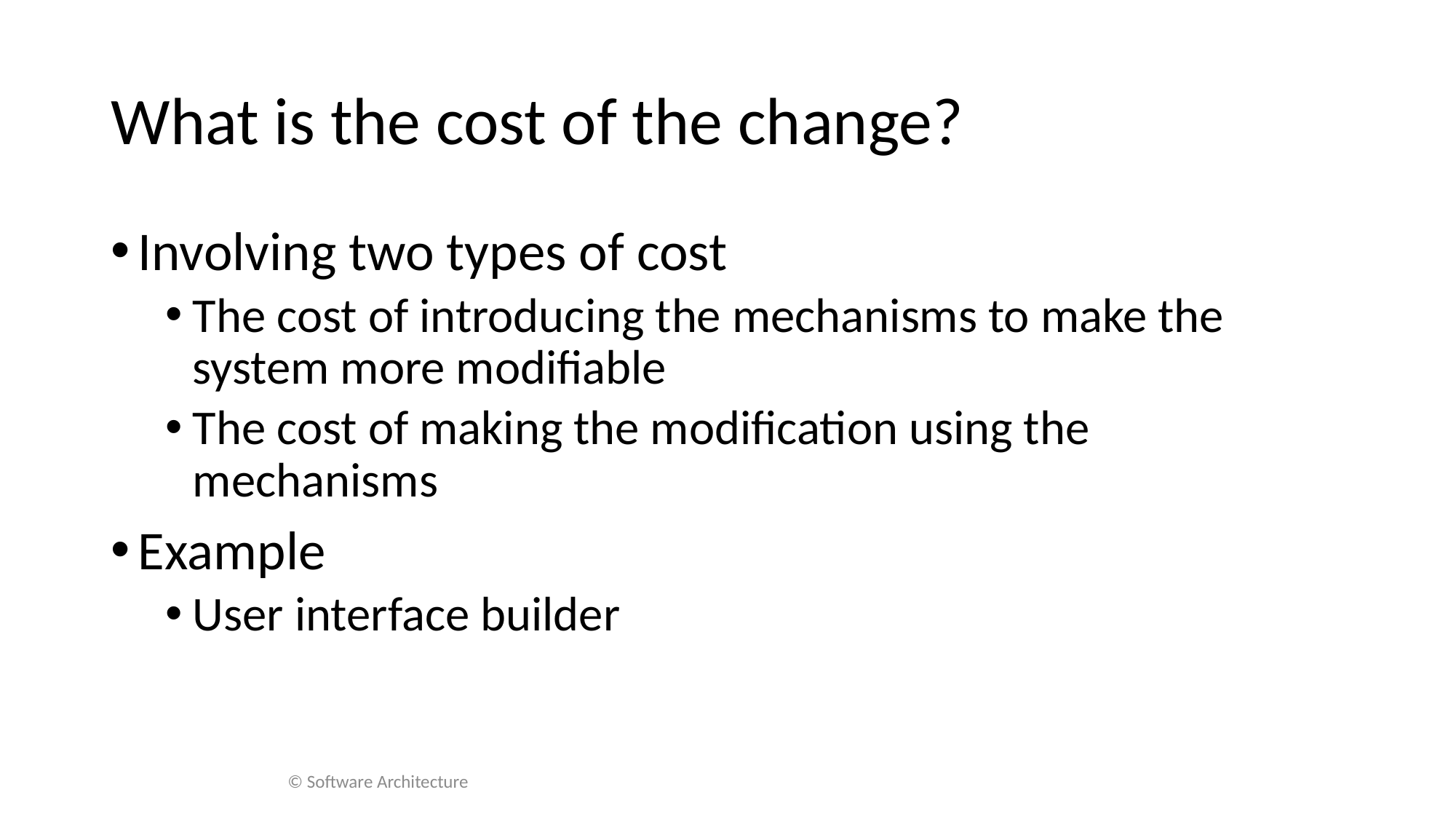

# What is the cost of the change?
Involving two types of cost
The cost of introducing the mechanisms to make the system more modifiable
The cost of making the modification using the mechanisms
Example
User interface builder
© Software Architecture